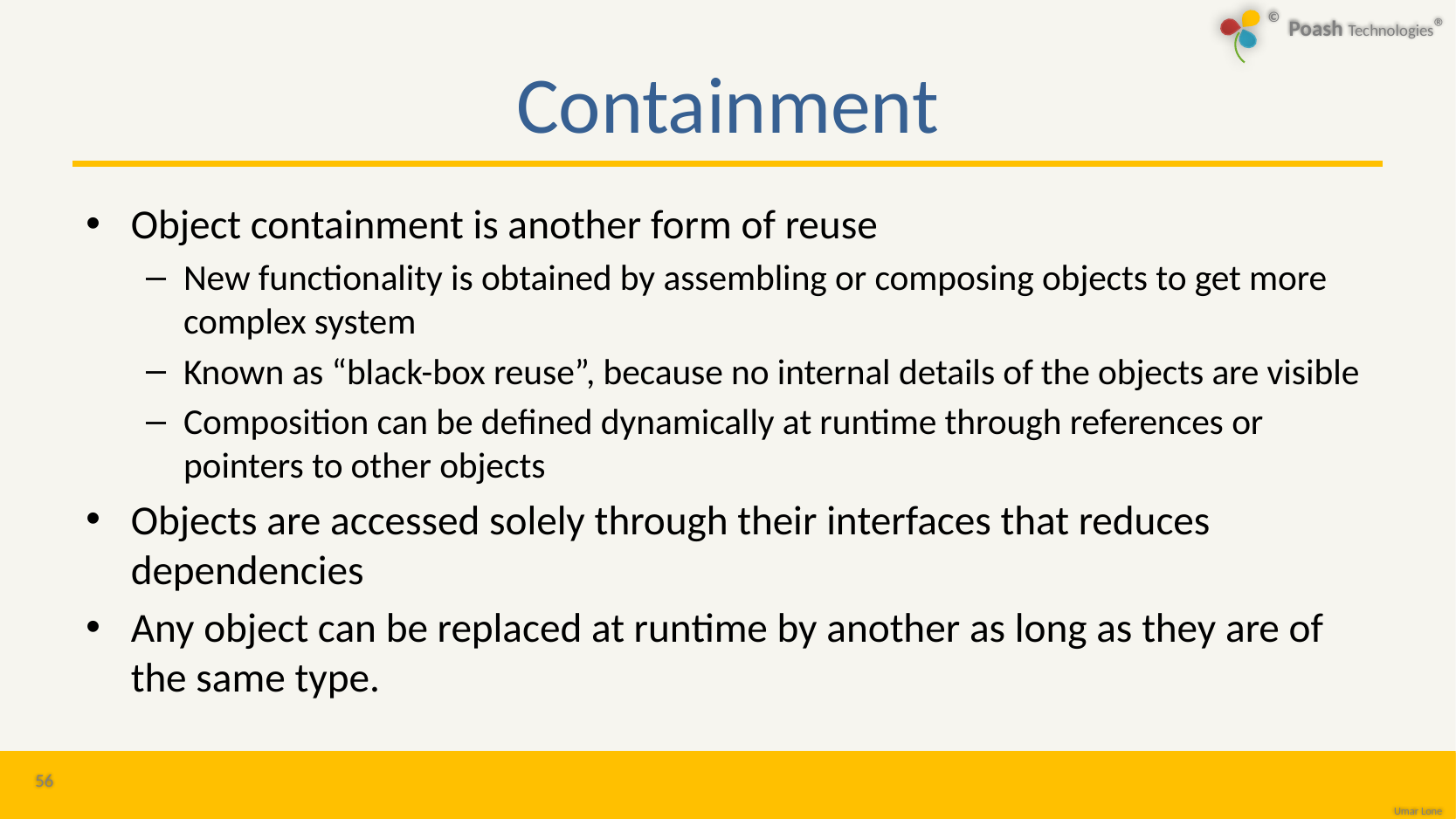

# Containment
Object containment is another form of reuse
New functionality is obtained by assembling or composing objects to get more complex system
Known as “black-box reuse”, because no internal details of the objects are visible
Composition can be defined dynamically at runtime through references or pointers to other objects
Objects are accessed solely through their interfaces that reduces dependencies
Any object can be replaced at runtime by another as long as they are of the same type.
56